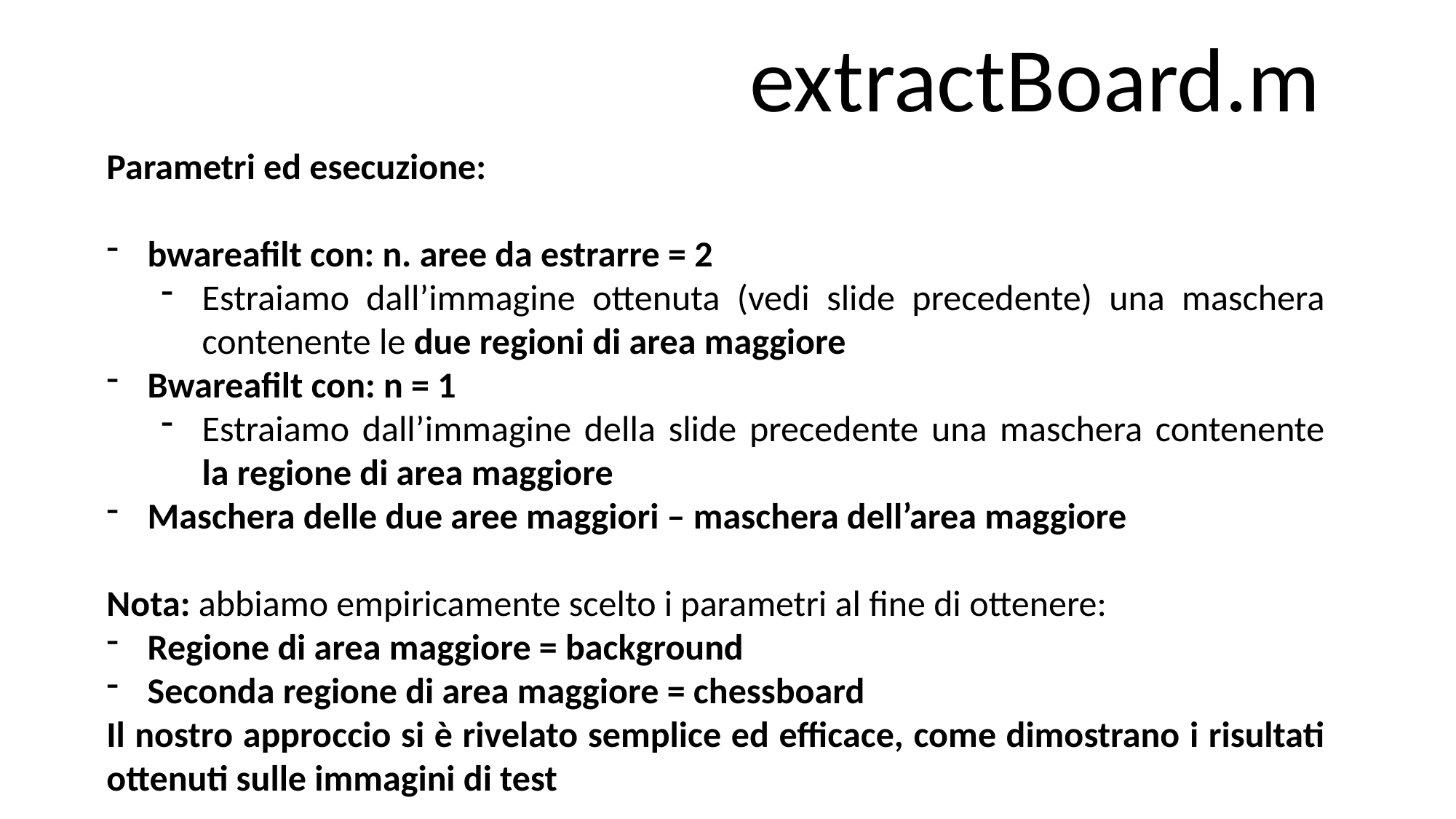

# extractBoard.m
Parametri ed esecuzione:

bwareafilt con: n. aree da estrarre = 2
Estraiamo dall’immagine ottenuta (vedi slide precedente) una maschera contenente le due regioni di area maggiore
Bwareafilt con: n = 1
Estraiamo dall’immagine della slide precedente una maschera contenente la regione di area maggiore
Maschera delle due aree maggiori – maschera dell’area maggiore

Nota: abbiamo empiricamente scelto i parametri al fine di ottenere:
Regione di area maggiore = background
Seconda regione di area maggiore = chessboard
Il nostro approccio si è rivelato semplice ed efficace, come dimostrano i risultati ottenuti sulle immagini di test